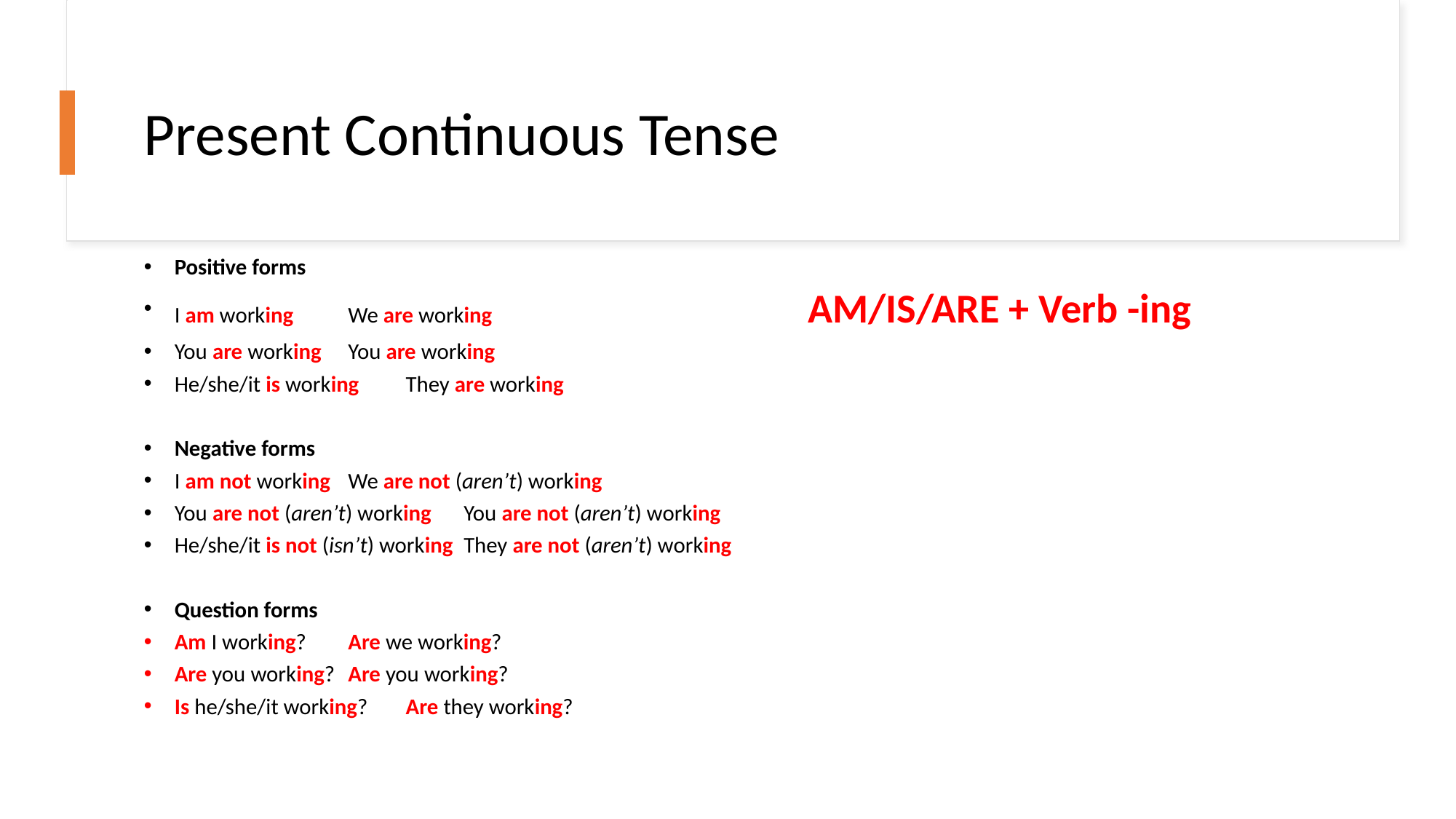

# Present Continuous Tense

Positive forms
I am working		We are working                                                              AM/IS/ARE + Verb -ing
You are working		You are working
He/she/it is working		They are working

Negative forms
I am not working		We are not (aren’t) working
You are not (aren’t) working	You are not (aren’t) working
He/she/it is not (isn’t) working	They are not (aren’t) working

Question forms
Am I working?		Are we working?
Are you working?		Are you working?
Is he/she/it working?		Are they working?